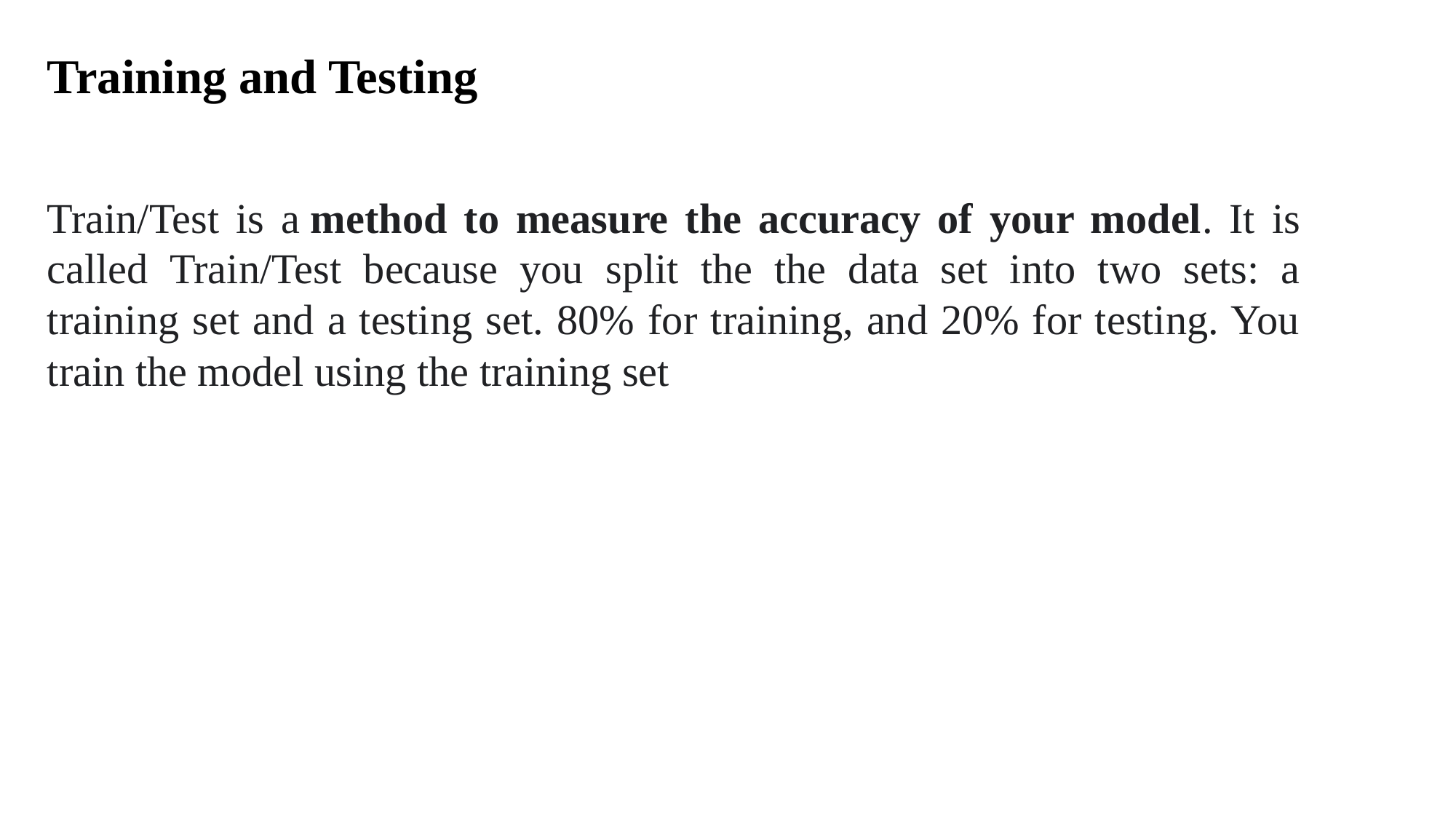

Training and Testing
Train/Test is a method to measure the accuracy of your model. It is called Train/Test because you split the the data set into two sets: a training set and a testing set. 80% for training, and 20% for testing. You train the model using the training set